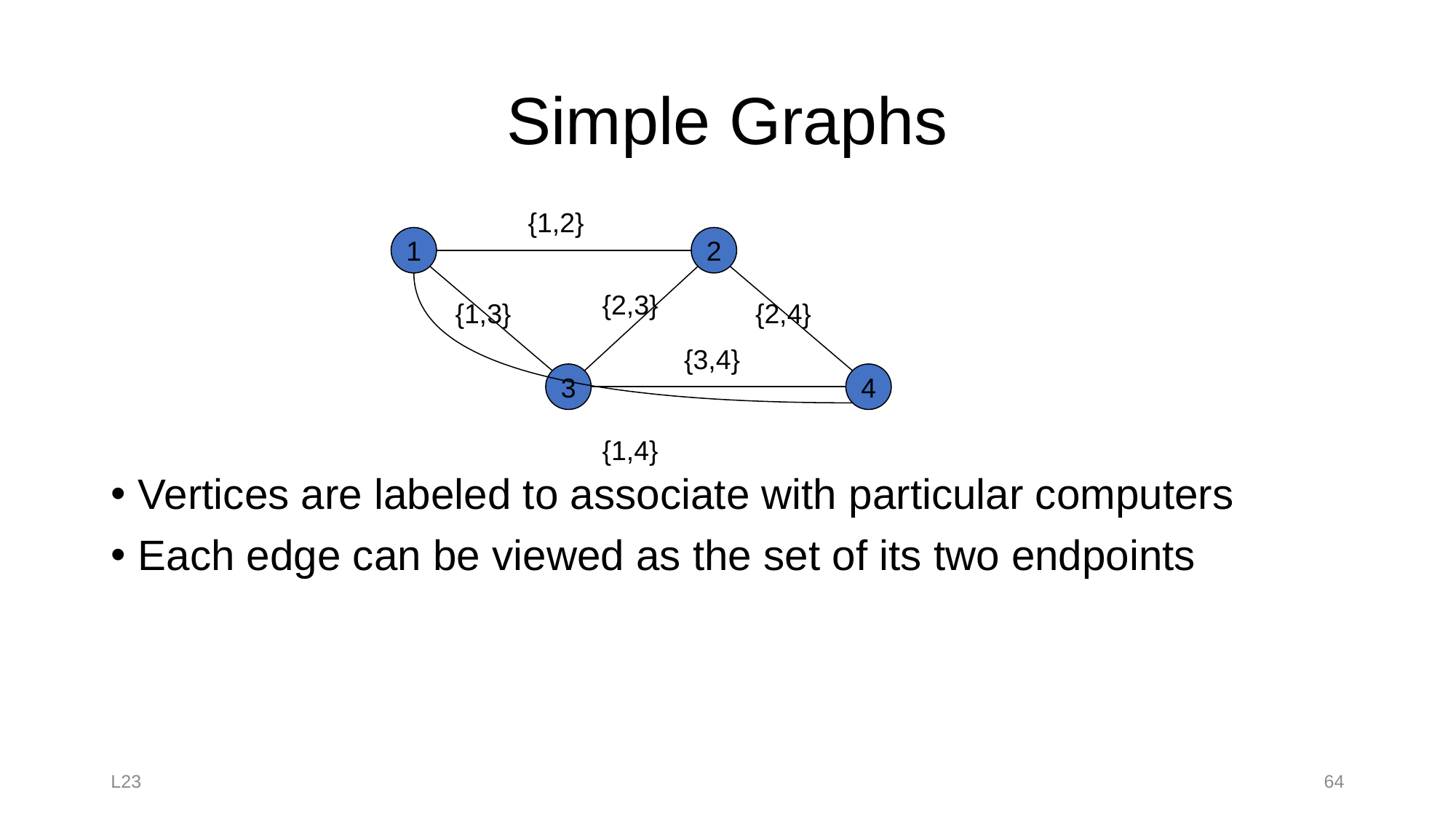

# Simple Graphs
{1,2}

Vertices are labeled to associate with particular computers
Each edge can be viewed as the set of its two endpoints
1
2
{2,3}
{1,3}
{2,4}
{3,4}
3
4
{1,4}
L23
64